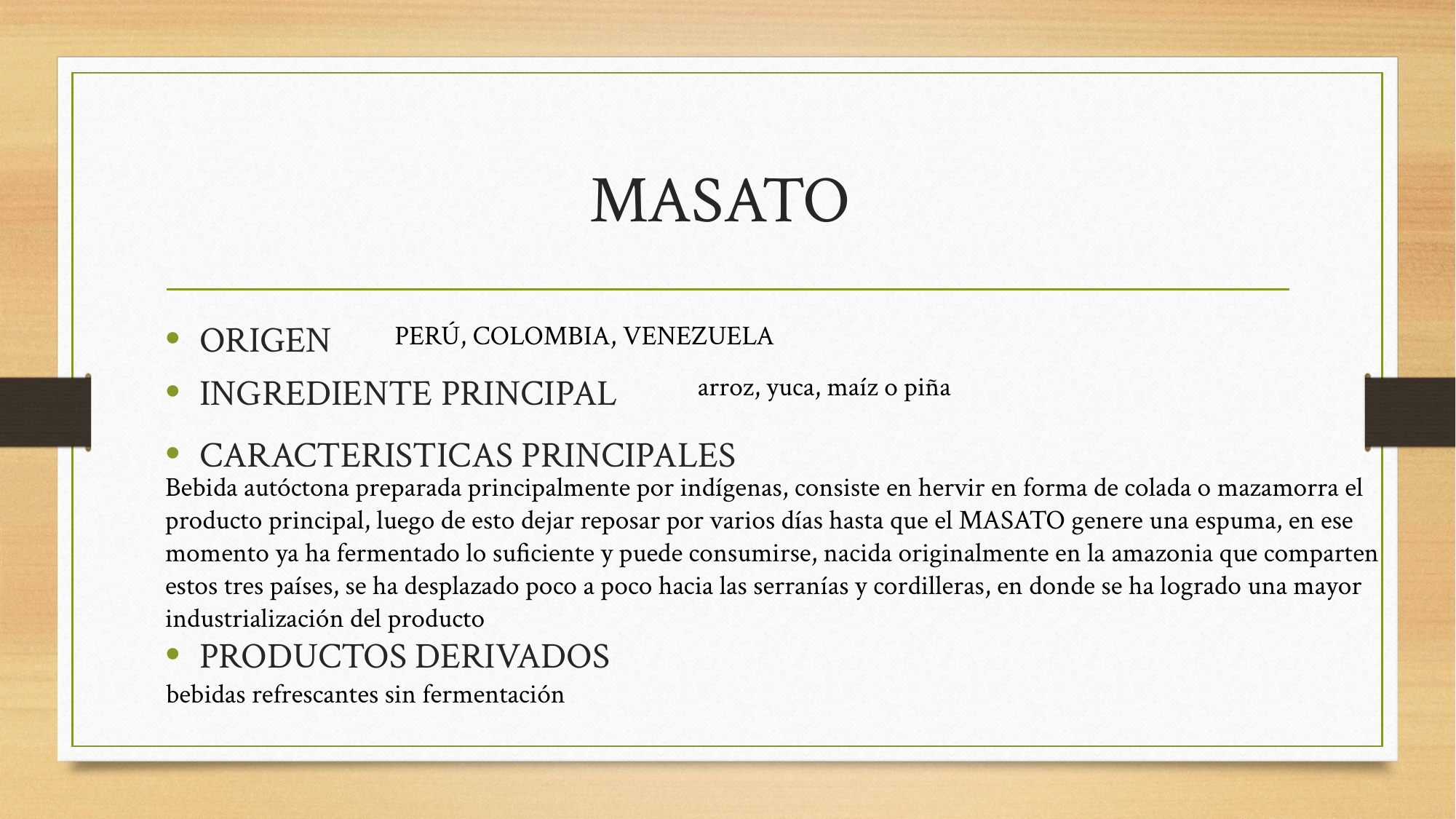

MASATO
ORIGEN
PERÚ, COLOMBIA, VENEZUELA
INGREDIENTE PRINCIPAL
arroz, yuca, maíz o piña
CARACTERISTICAS PRINCIPALES

Bebida autóctona preparada principalmente por indígenas, consiste en hervir en forma de colada o mazamorra el producto principal, luego de esto dejar reposar por varios días hasta que el MASATO genere una espuma, en ese momento ya ha fermentado lo suficiente y puede consumirse, nacida originalmente en la amazonia que comparten estos tres países, se ha desplazado poco a poco hacia las serranías y cordilleras, en donde se ha logrado una mayor industrialización del producto
PRODUCTOS DERIVADOS
bebidas refrescantes sin fermentación